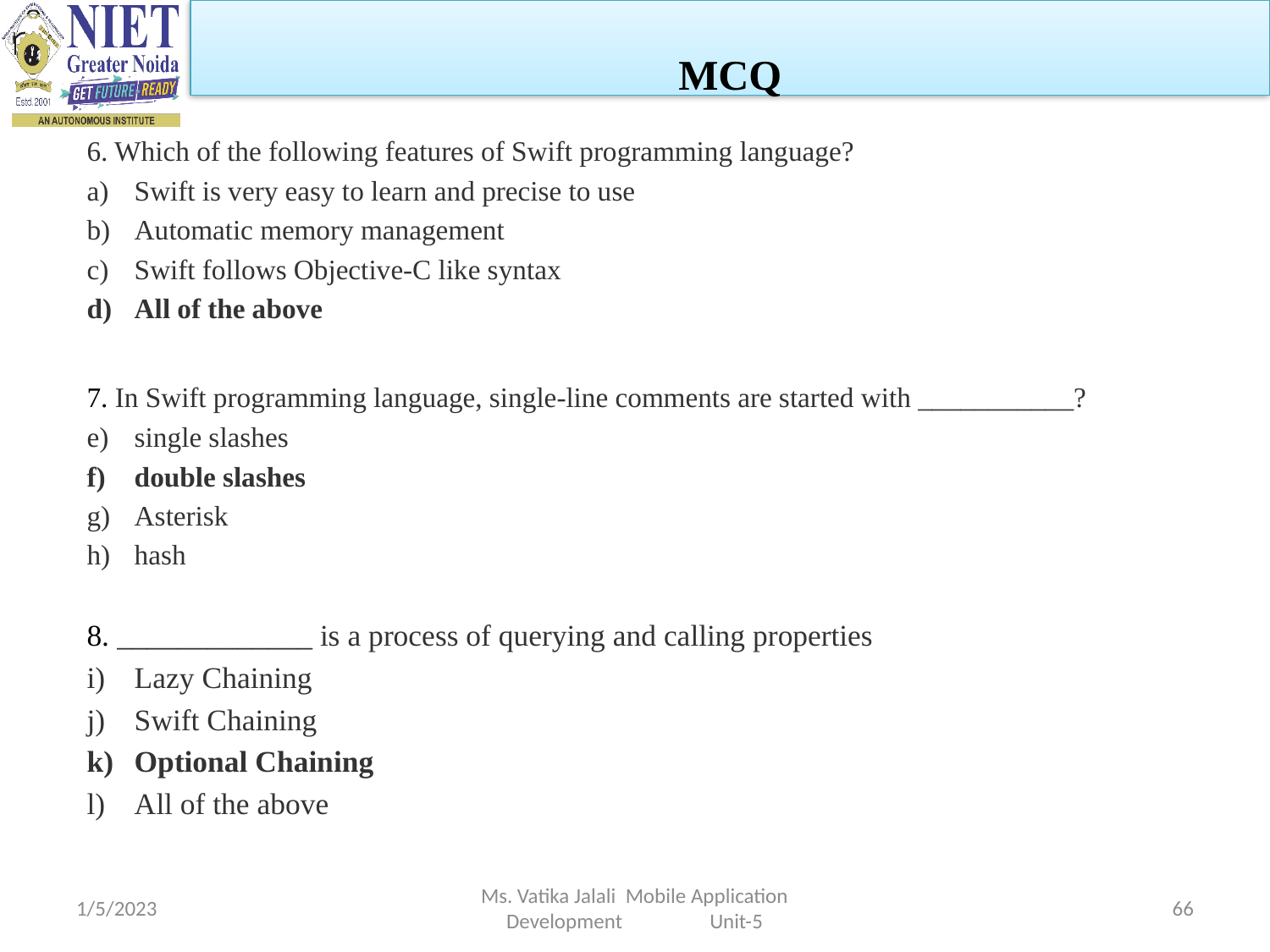

MCQ
6. Which of the following features of Swift programming language?
Swift is very easy to learn and precise to use
Automatic memory management
Swift follows Objective-C like syntax
All of the above

7. In Swift programming language, single-line comments are started with ___________?
single slashes
double slashes
Asterisk
hash

8. _____________ is a process of querying and calling properties
Lazy Chaining
Swift Chaining
Optional Chaining
All of the above

1/5/2023
Ms. Vatika Jalali  Mobile Application Development                  Unit-5
66